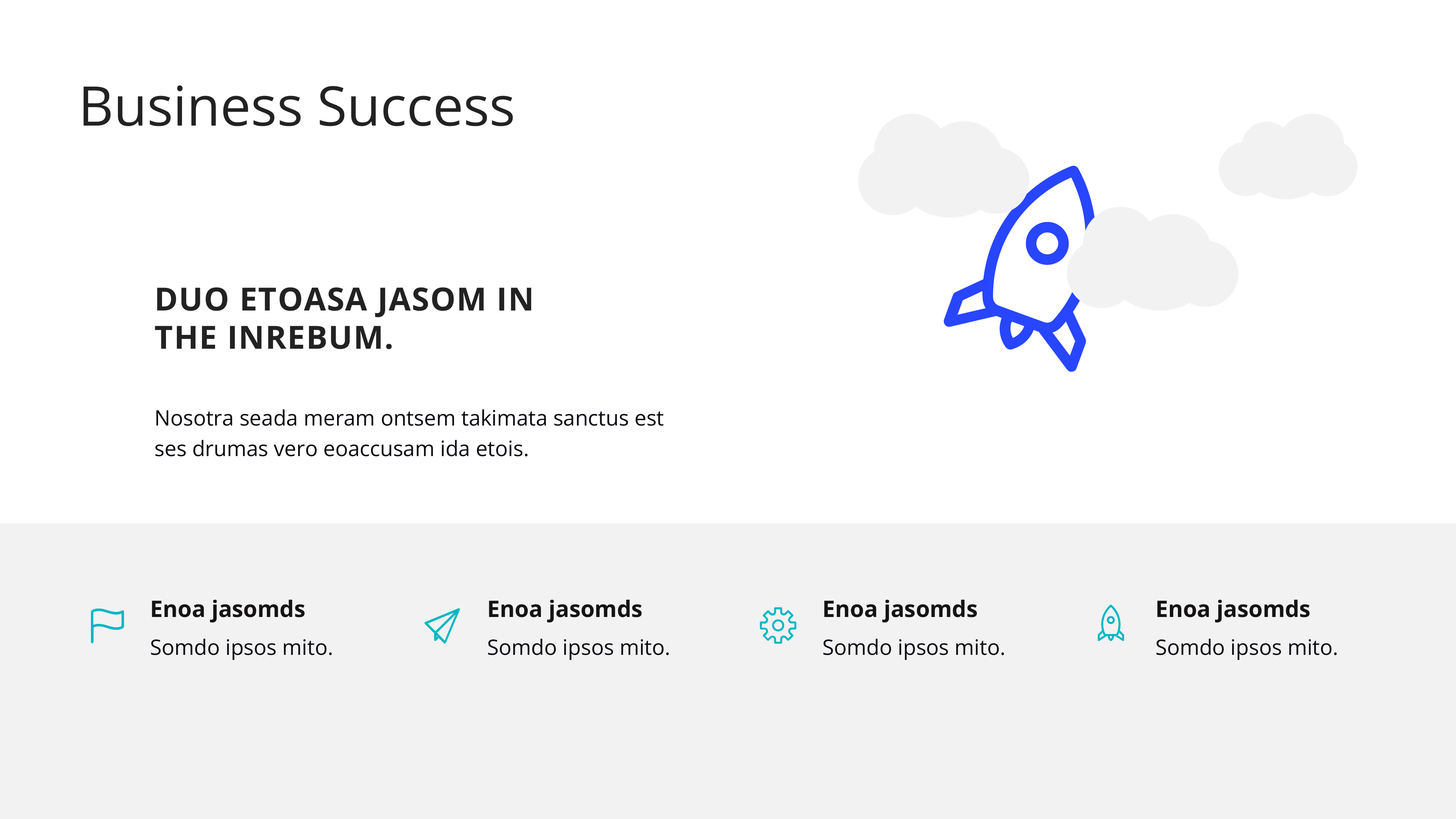

Business Success

duo etoasa jasom IN THE inrebum.
Nosotra seada meram ontsem takimata sanctus est ses drumas vero eoaccusam ida etois.

Enoa jasomds
Enoa jasomds
Enoa jasomds
Enoa jasomds

Somdo ipsos mito.
Somdo ipsos mito.
Somdo ipsos mito.
Somdo ipsos mito.
16